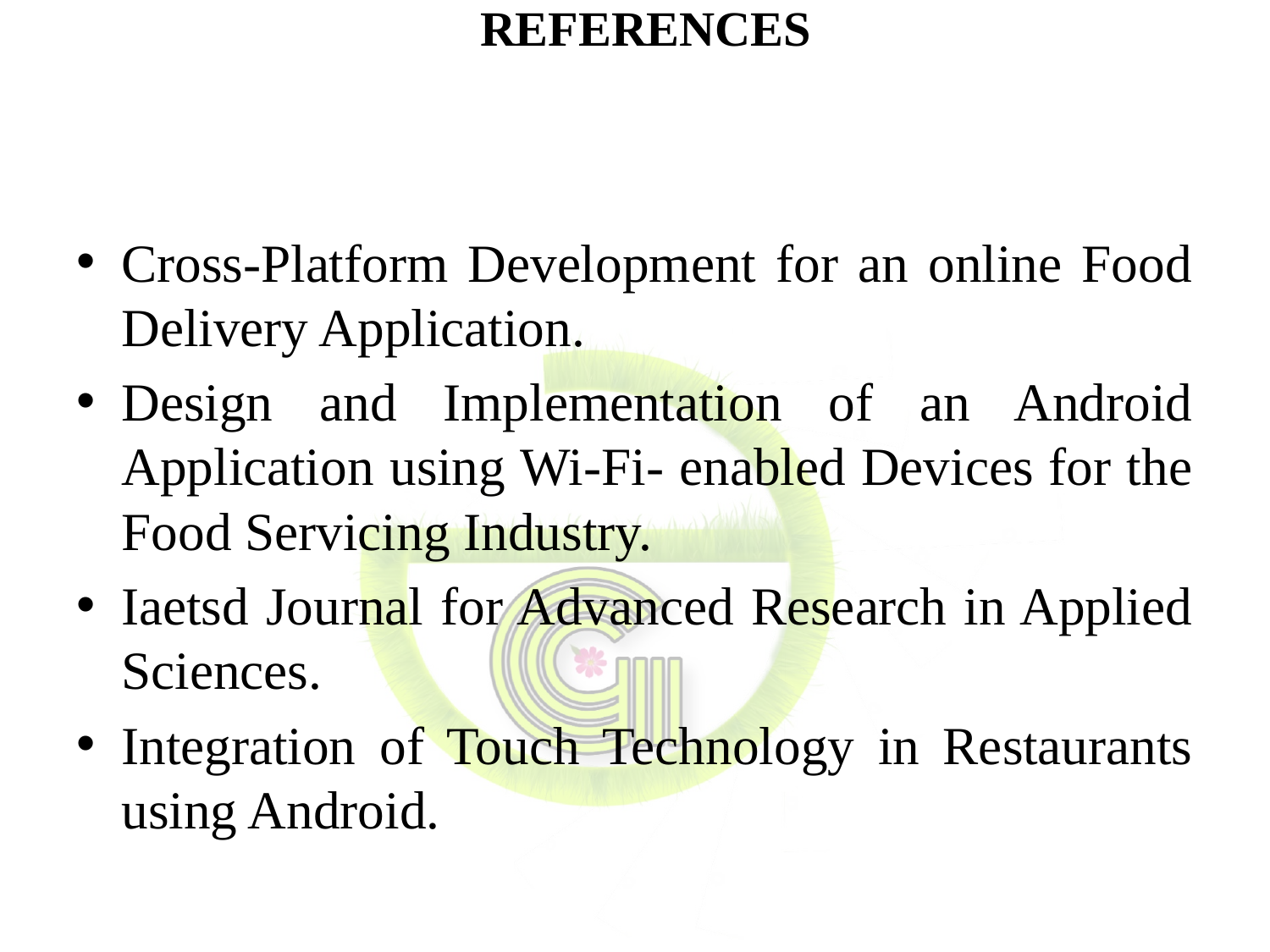

# REFERENCES
Cross-Platform Development for an online Food Delivery Application.
Design and Implementation of an Android Application using Wi-Fi- enabled Devices for the Food Servicing Industry.
Iaetsd Journal for Advanced Research in Applied Sciences.
Integration of Touch Technology in Restaurants using Android.